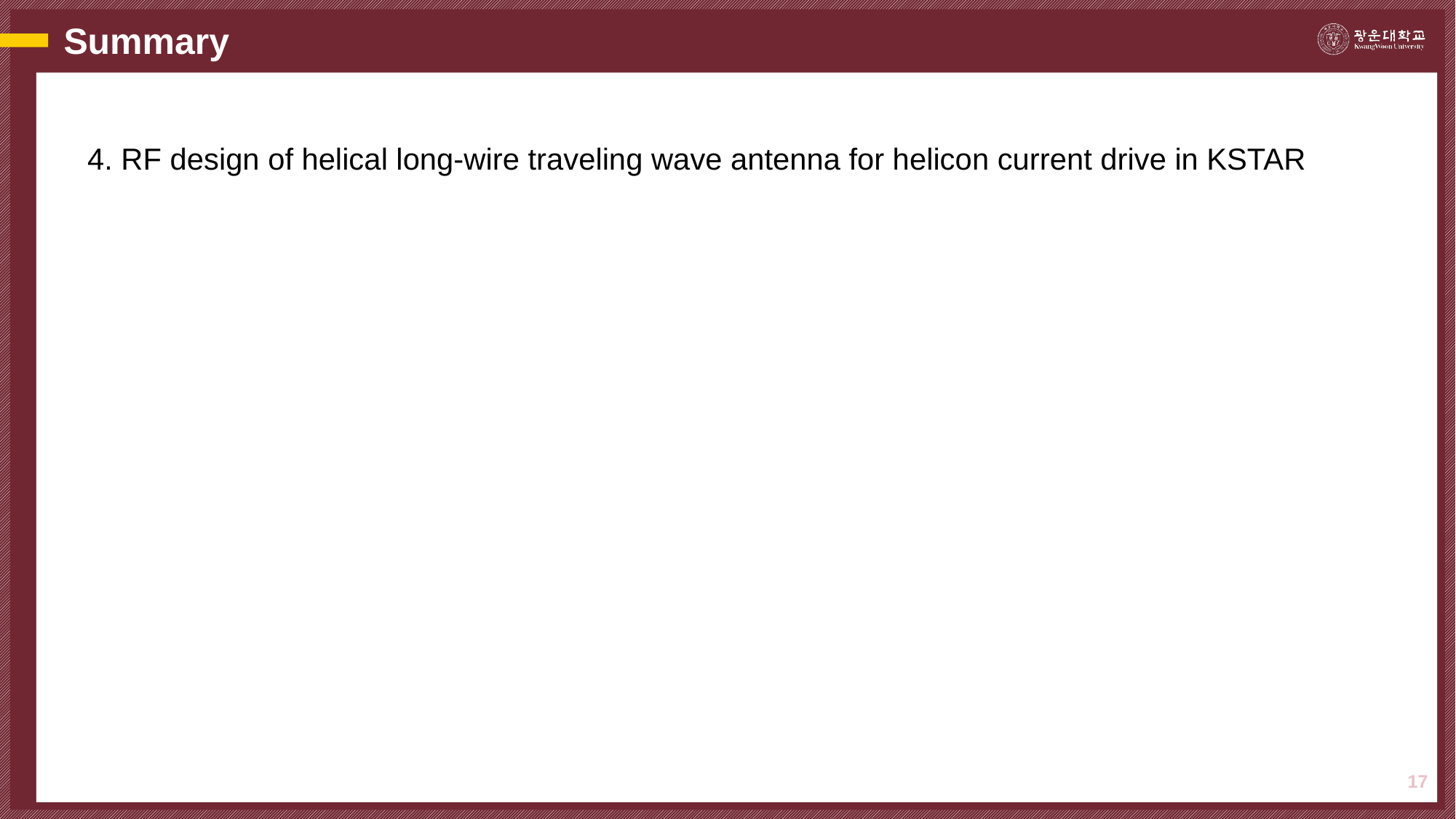

# Summary
4. RF design of helical long-wire traveling wave antenna for helicon current drive in KSTAR
17